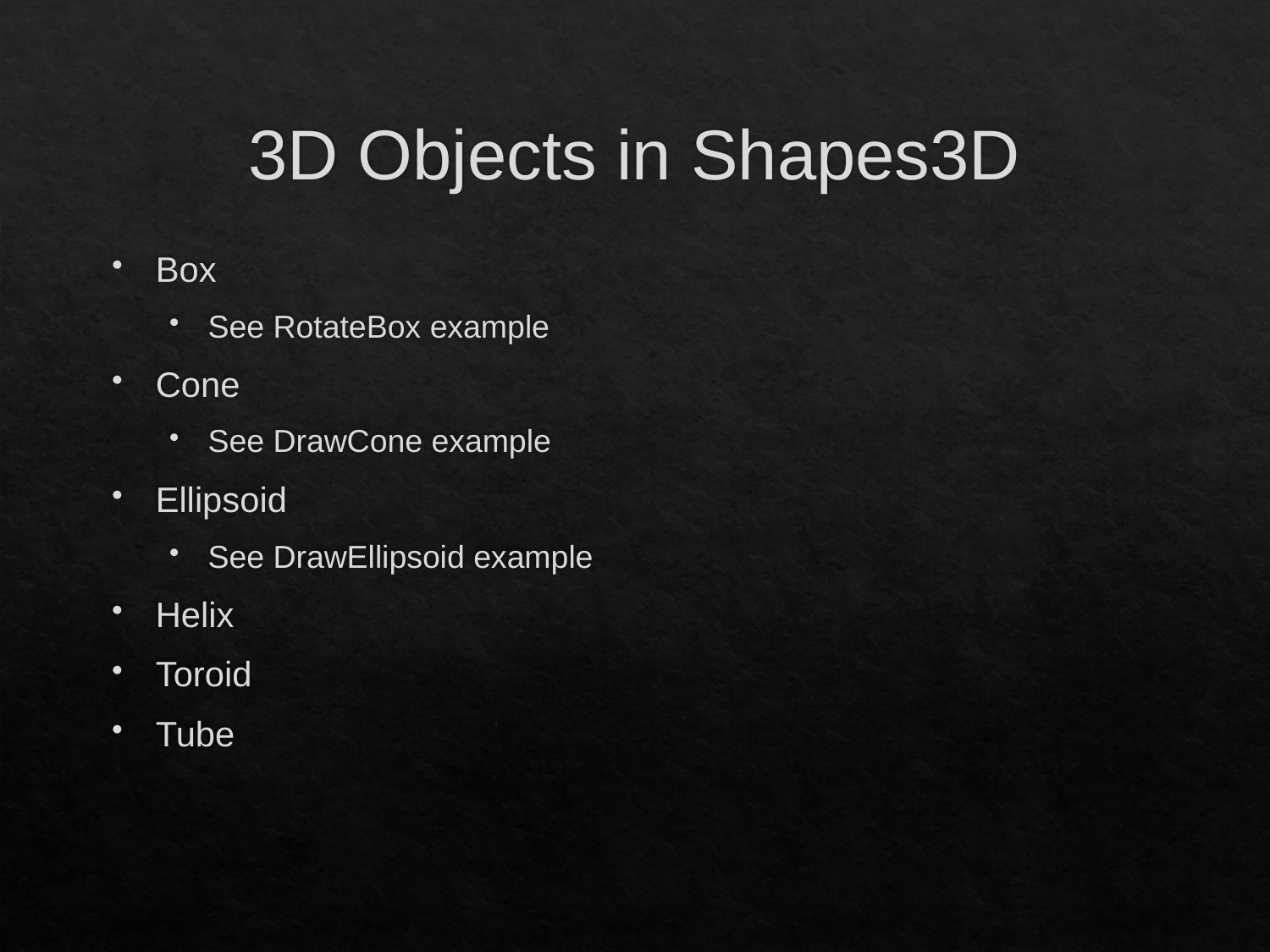

# 3D Objects in Shapes3D
Box
See RotateBox example
Cone
See DrawCone example
Ellipsoid
See DrawEllipsoid example
Helix
Toroid
Tube